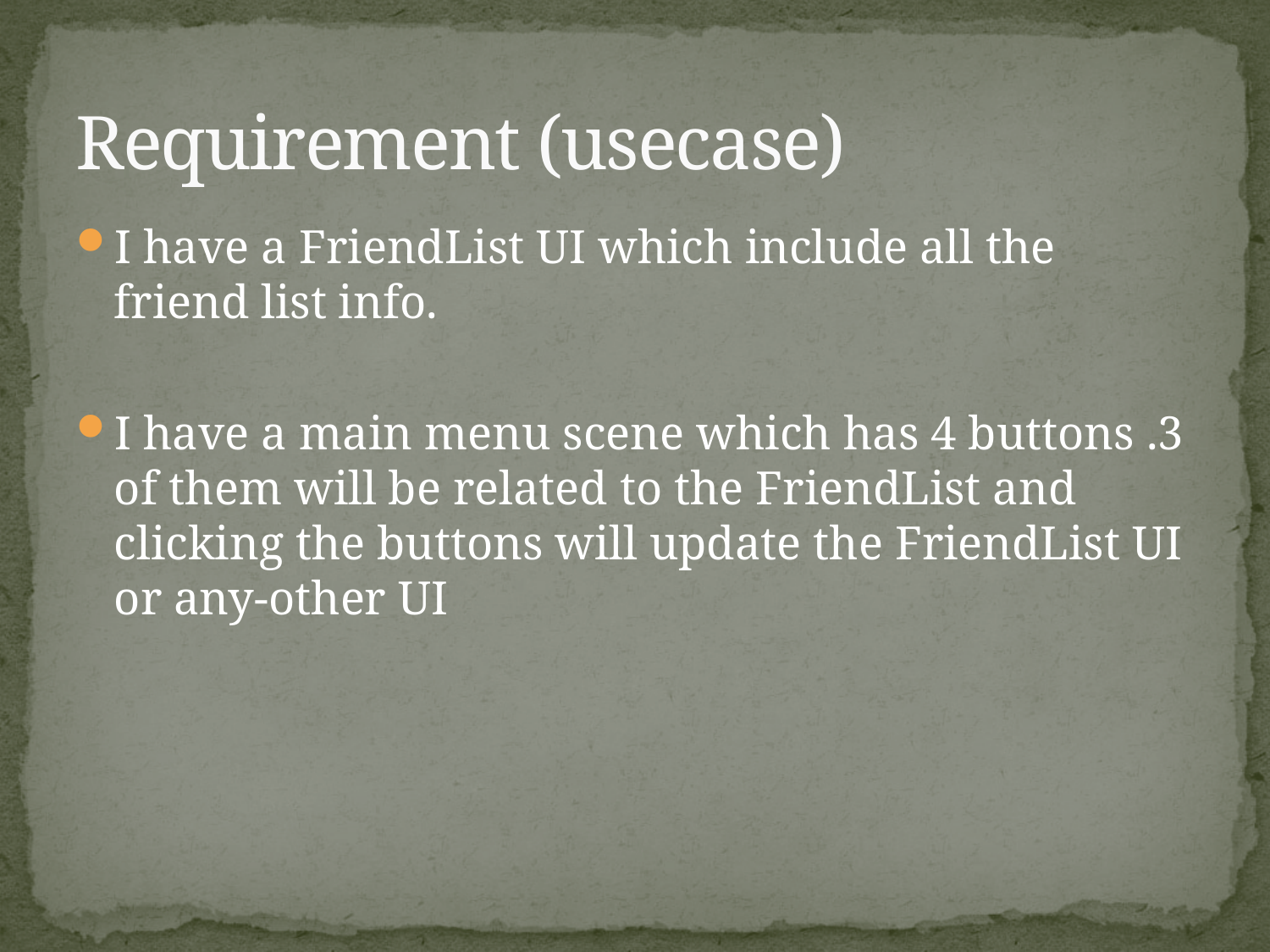

# Requirement (usecase)
I have a FriendList UI which include all the friend list info.

I have a main menu scene which has 4 buttons .3 of them will be related to the FriendList and clicking the buttons will update the FriendList UI or any-other UI